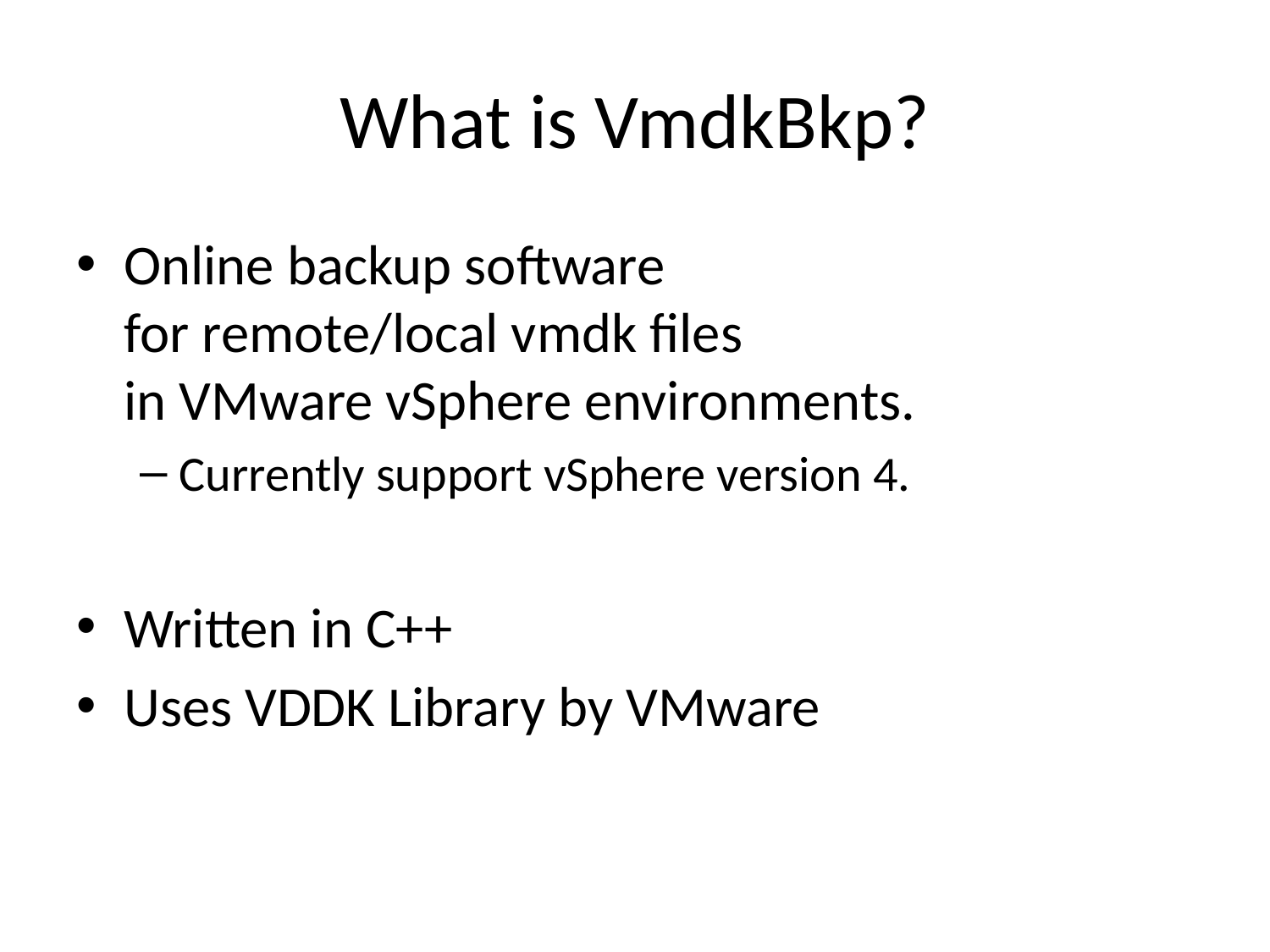

# What is VmdkBkp?
Online backup software
for remote/local vmdk files
in VMware vSphere environments.
Currently support vSphere version 4.

Written in C++
Uses VDDK Library by VMware